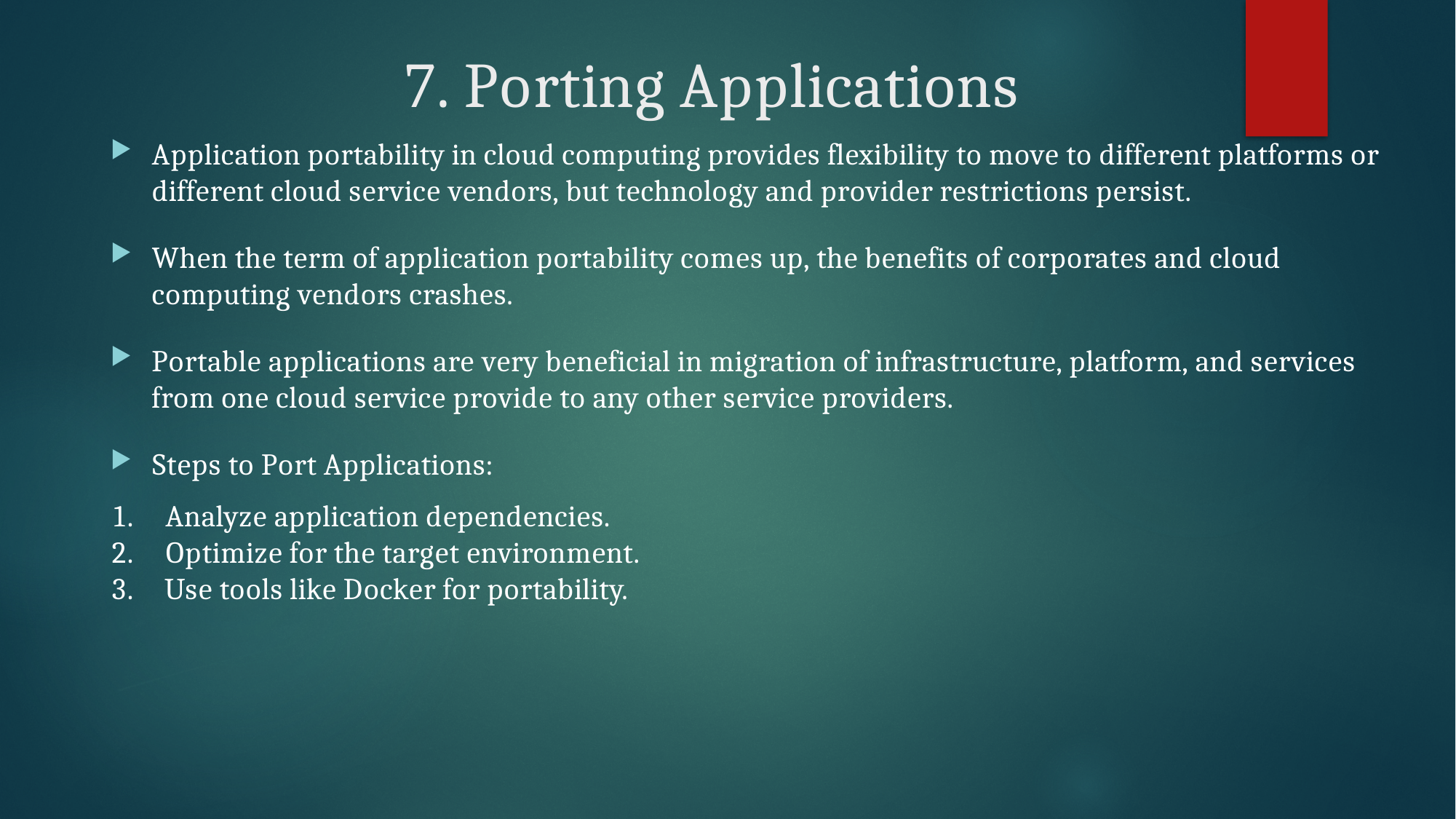

# 7. Porting Applications
Application portability in cloud computing provides flexibility to move to different platforms or different cloud service vendors, but technology and provider restrictions persist.
When the term of application portability comes up, the benefits of corporates and cloud computing vendors crashes.
Portable applications are very beneficial in migration of infrastructure, platform, and services from one cloud service provide to any other service providers.
Steps to Port Applications:
Analyze application dependencies.
Optimize for the target environment.
Use tools like Docker for portability.